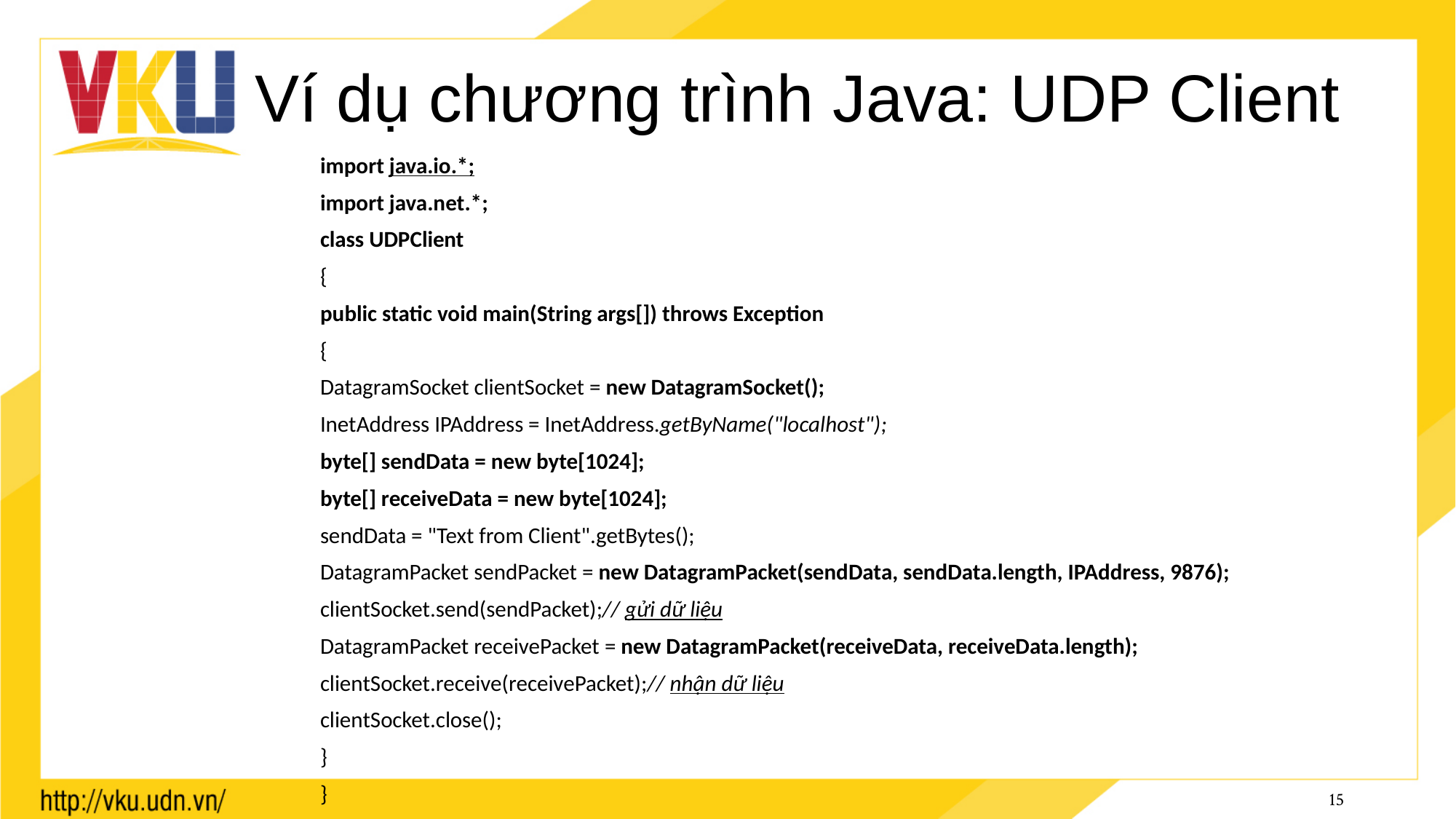

# Ví dụ chương trình Java: UDP Client
import java.io.*;
import java.net.*;
class UDPClient
{
public static void main(String args[]) throws Exception
{
DatagramSocket clientSocket = new DatagramSocket();
InetAddress IPAddress = InetAddress.getByName("localhost");
byte[] sendData = new byte[1024];
byte[] receiveData = new byte[1024];
sendData = "Text from Client".getBytes();
DatagramPacket sendPacket = new DatagramPacket(sendData, sendData.length, IPAddress, 9876);
clientSocket.send(sendPacket);// gửi dữ liệu
DatagramPacket receivePacket = new DatagramPacket(receiveData, receiveData.length);
clientSocket.receive(receivePacket);// nhận dữ liệu
clientSocket.close();
}
}
15